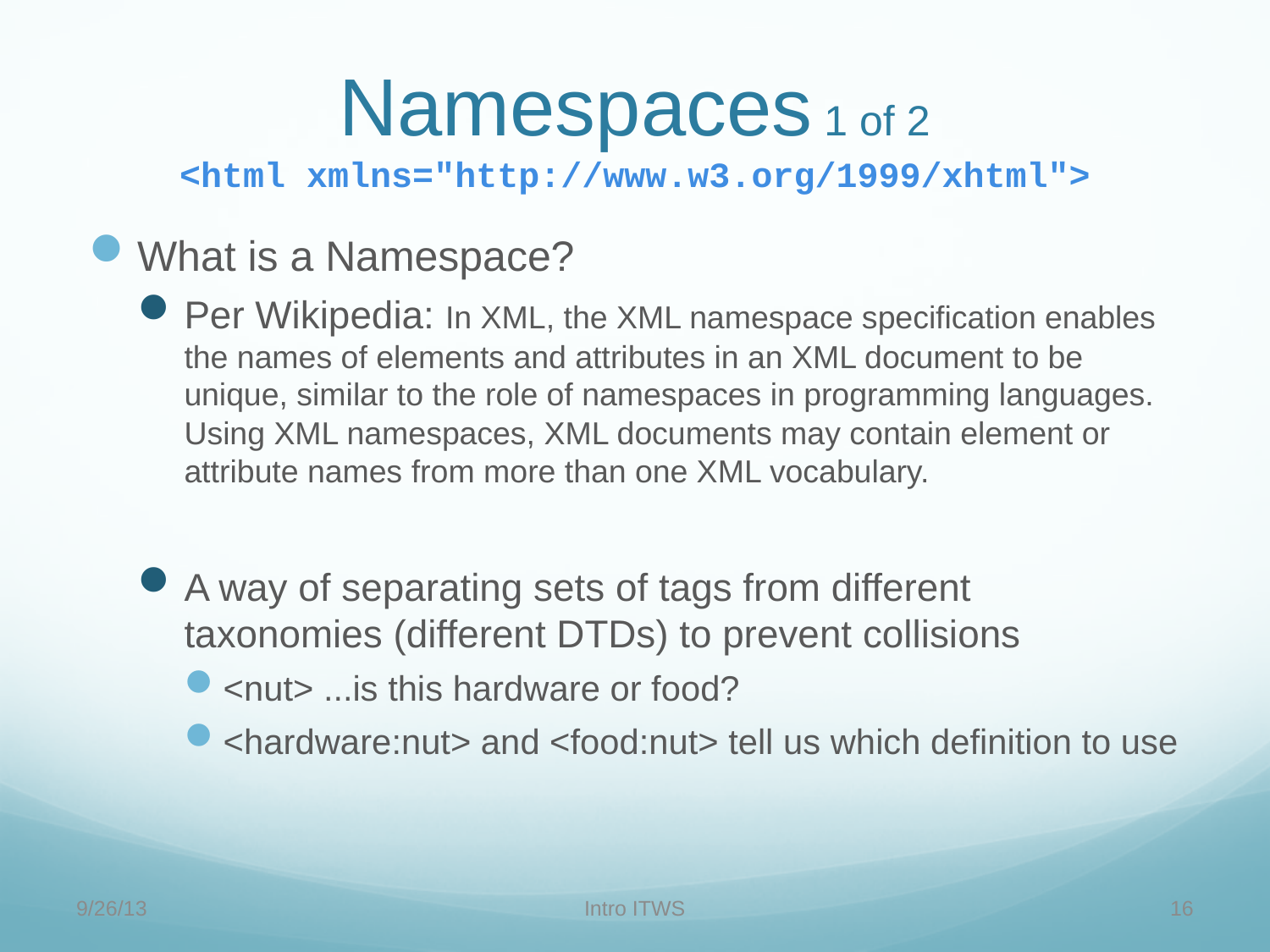

# Namespaces 1 of 2 <html xmlns="http://www.w3.org/1999/xhtml">
What is a Namespace?
Per Wikipedia: In XML, the XML namespace specification enables the names of elements and attributes in an XML document to be unique, similar to the role of namespaces in programming languages. Using XML namespaces, XML documents may contain element or attribute names from more than one XML vocabulary.

A way of separating sets of tags from different taxonomies (different DTDs) to prevent collisions
<nut> ...is this hardware or food?
<hardware:nut> and <food:nut> tell us which definition to use

9/26/13
Intro ITWS
16